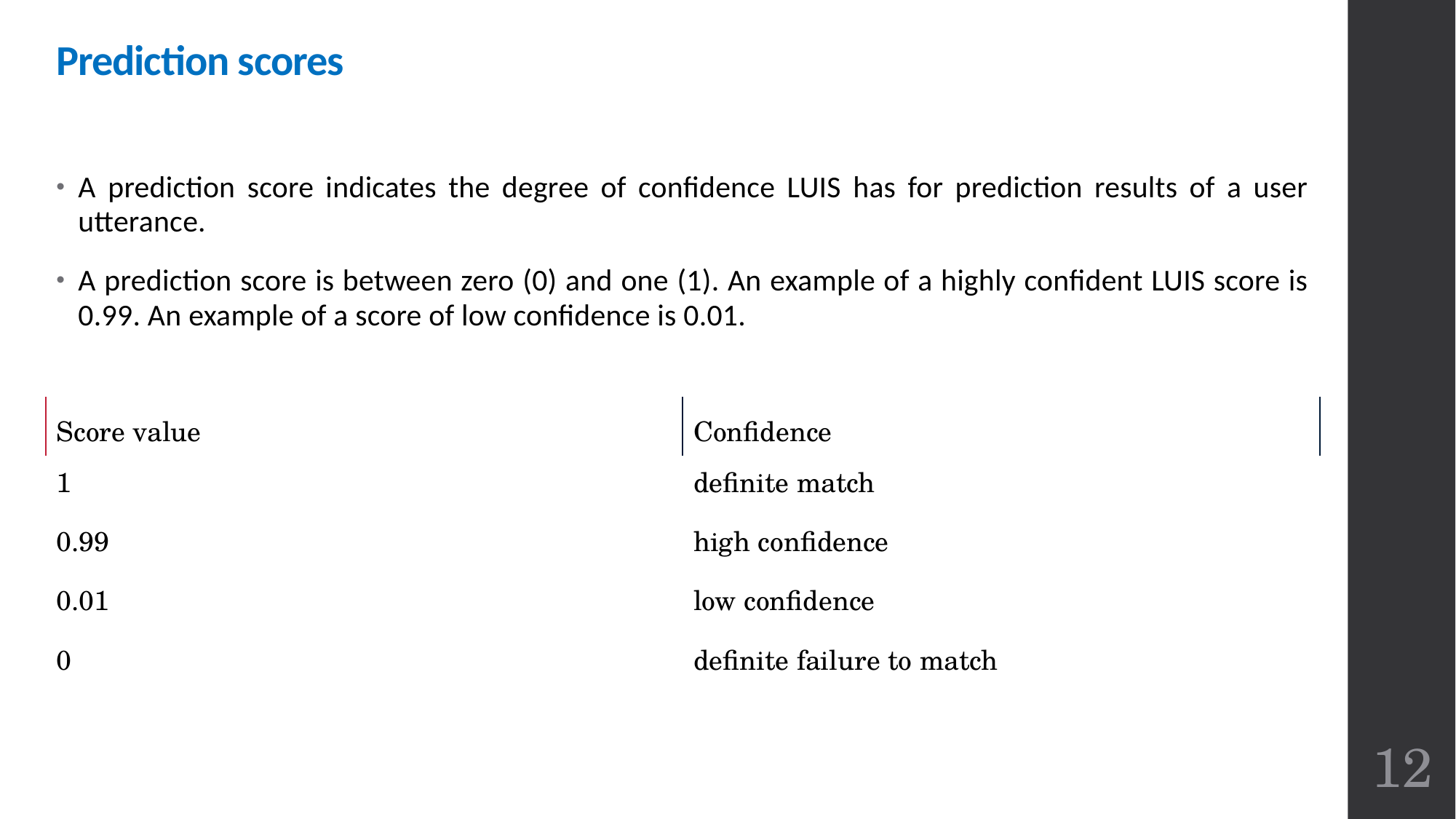

Prediction scores
A prediction score indicates the degree of confidence LUIS has for prediction results of a user utterance.
A prediction score is between zero (0) and one (1). An example of a highly confident LUIS score is 0.99. An example of a score of low confidence is 0.01.
| Score value | Confidence |
| --- | --- |
| 1 | definite match |
| 0.99 | high confidence |
| 0.01 | low confidence |
| 0 | definite failure to match |
12